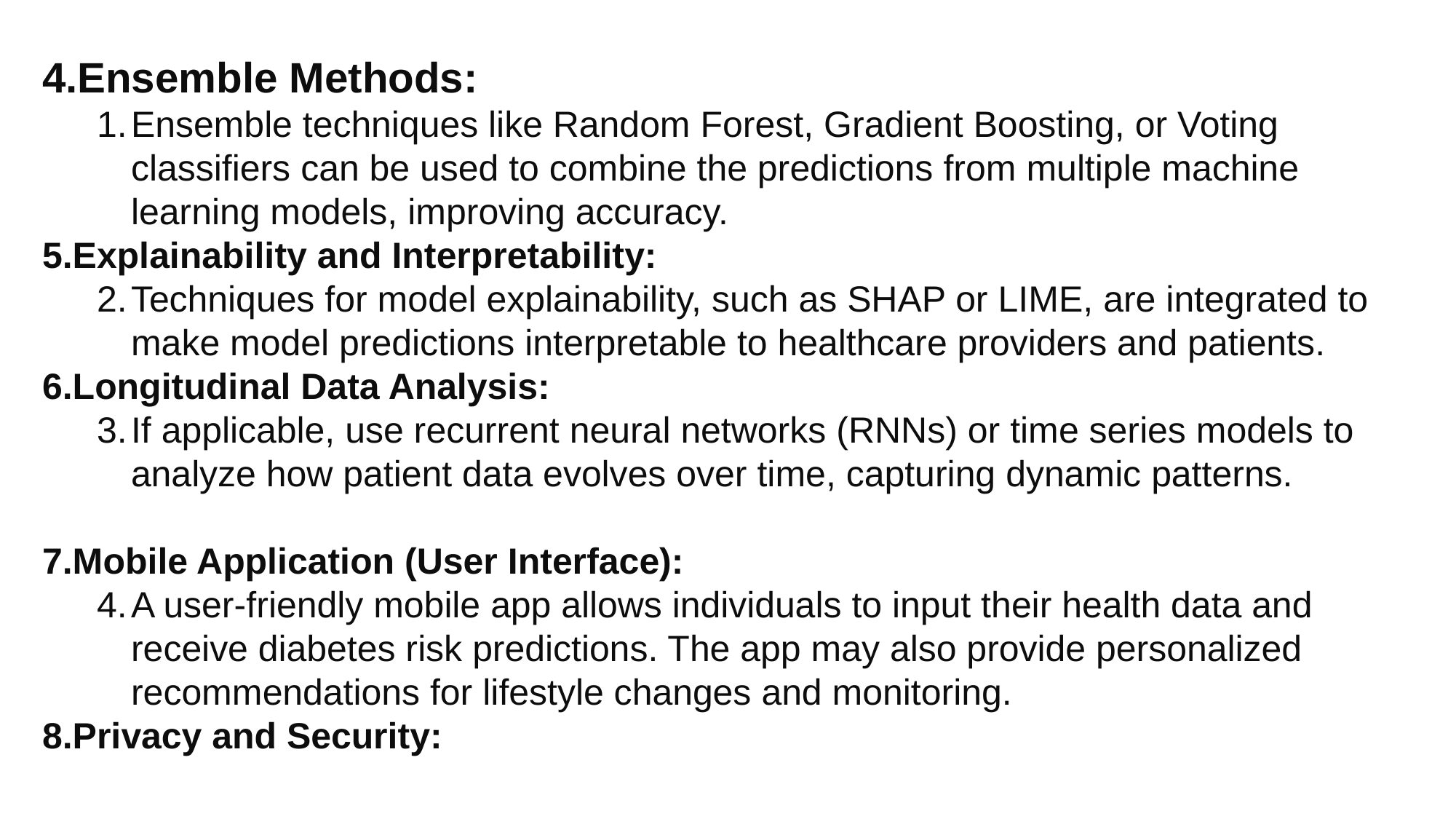

4.Ensemble Methods:
Ensemble techniques like Random Forest, Gradient Boosting, or Voting classifiers can be used to combine the predictions from multiple machine learning models, improving accuracy.
5.Explainability and Interpretability:
Techniques for model explainability, such as SHAP or LIME, are integrated to make model predictions interpretable to healthcare providers and patients.
6.Longitudinal Data Analysis:
If applicable, use recurrent neural networks (RNNs) or time series models to analyze how patient data evolves over time, capturing dynamic patterns.

7.Mobile Application (User Interface):
A user-friendly mobile app allows individuals to input their health data and receive diabetes risk predictions. The app may also provide personalized recommendations for lifestyle changes and monitoring.
8.Privacy and Security: